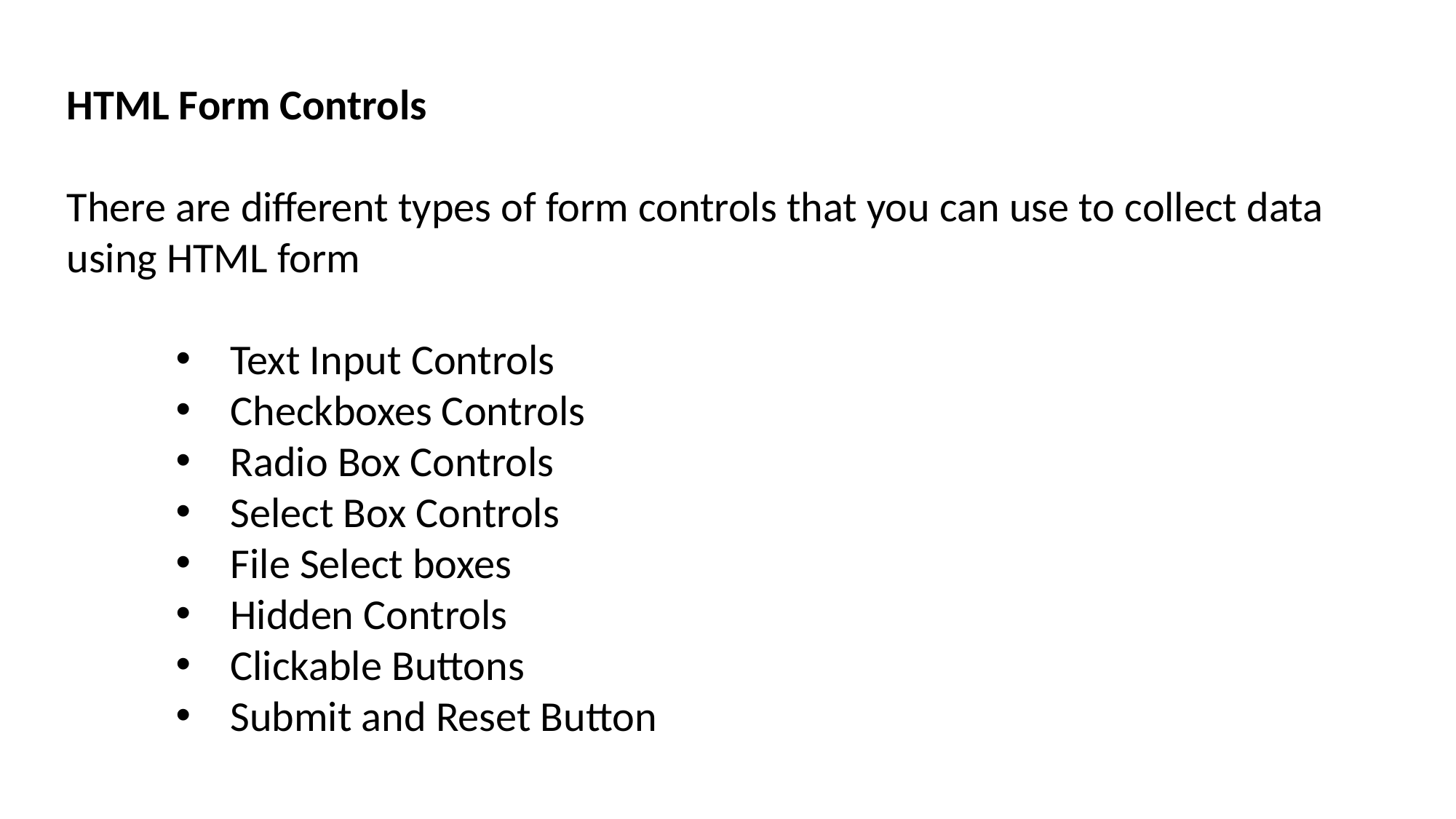

HTML Form Controls

There are different types of form controls that you can use to collect data using HTML form

Text Input Controls
Checkboxes Controls
Radio Box Controls
Select Box Controls
File Select boxes
Hidden Controls
Clickable Buttons
Submit and Reset Button